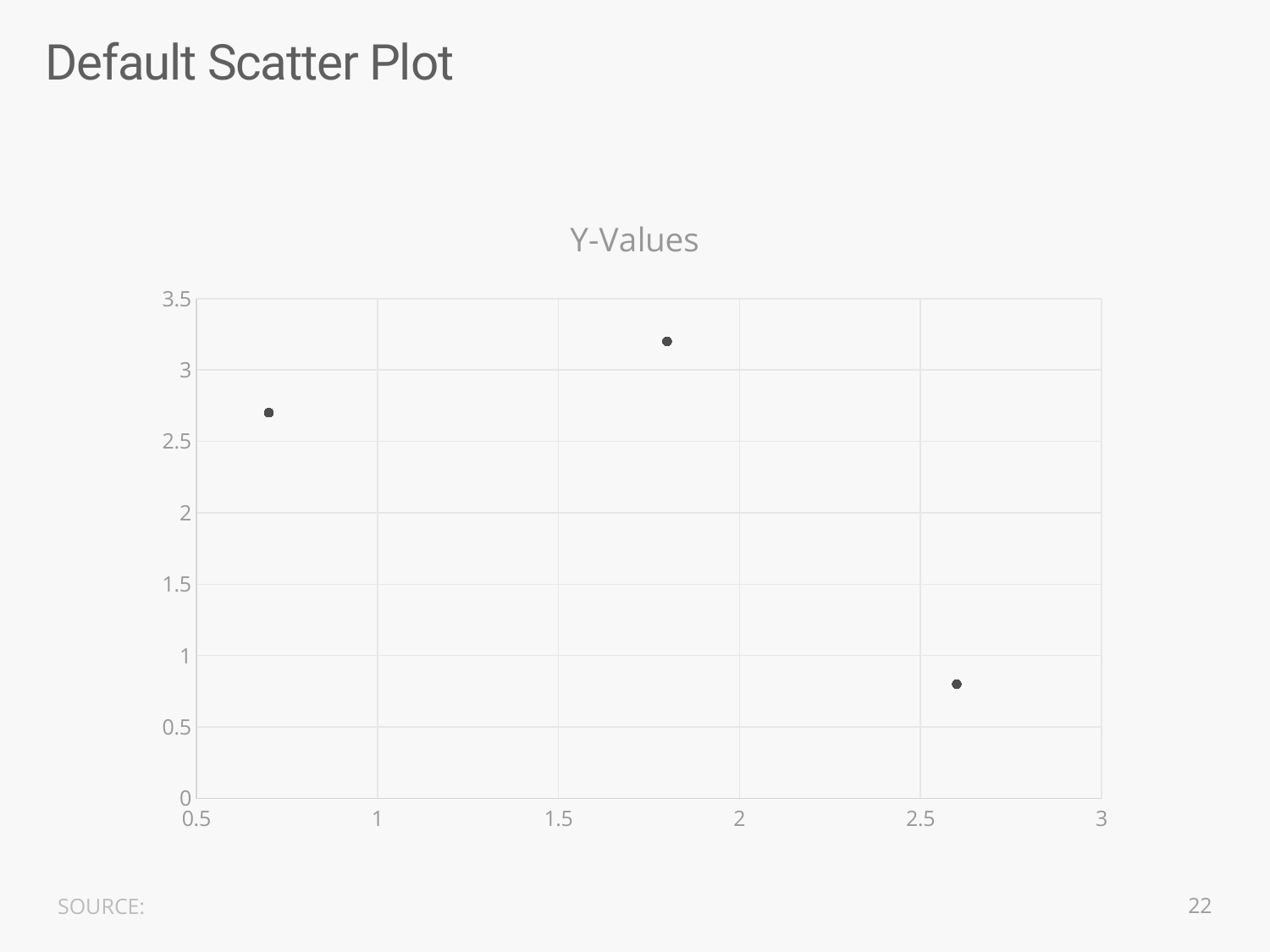

# Default Scatter Plot

### Chart:

| Category | Y-Values |
|---|---|
22
SOURCE: